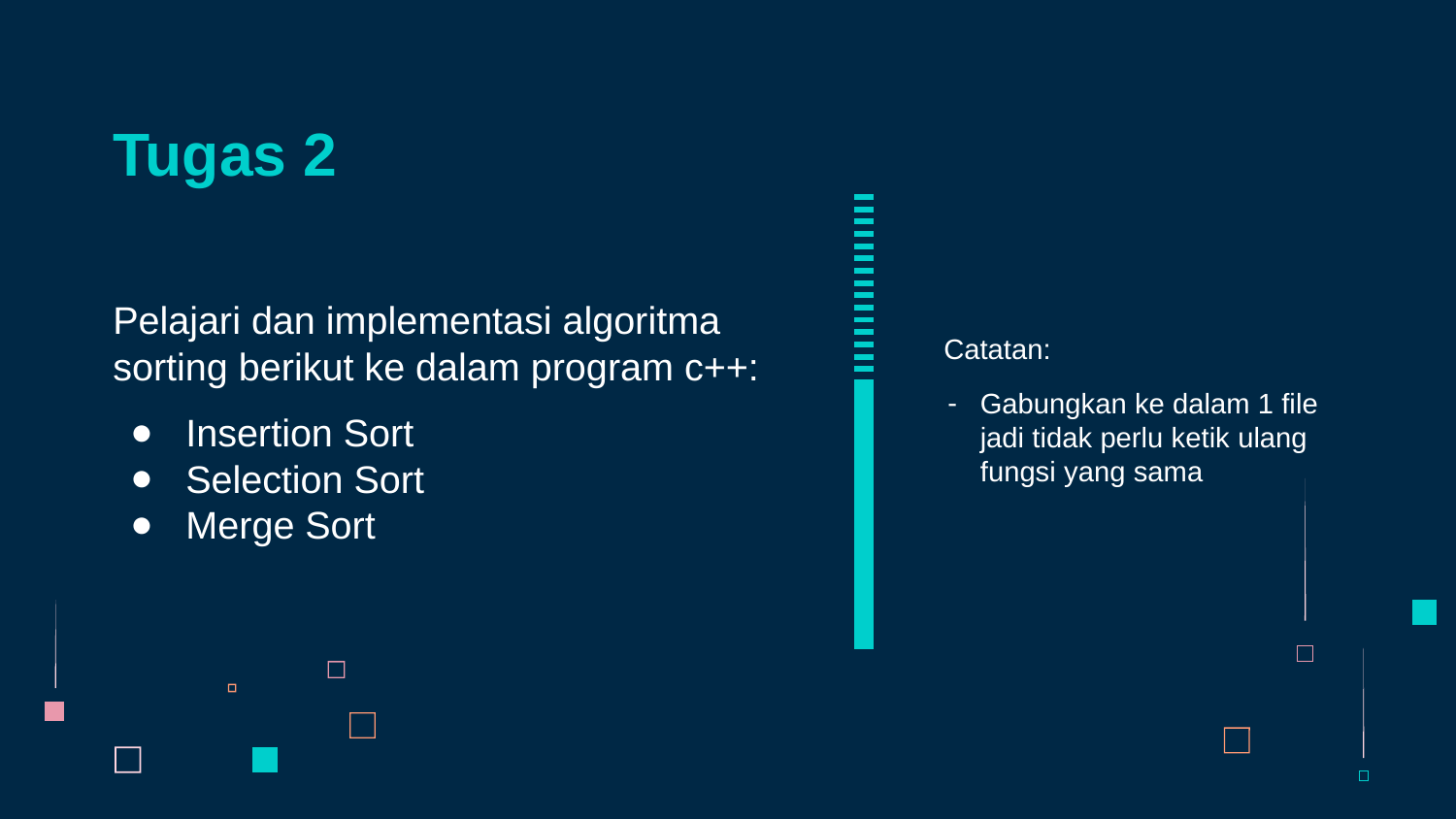

# Tugas 2
Pelajari dan implementasi algoritma sorting berikut ke dalam program c++:
Insertion Sort
Selection Sort
Merge Sort

Catatan:
Gabungkan ke dalam 1 file jadi tidak perlu ketik ulang fungsi yang sama